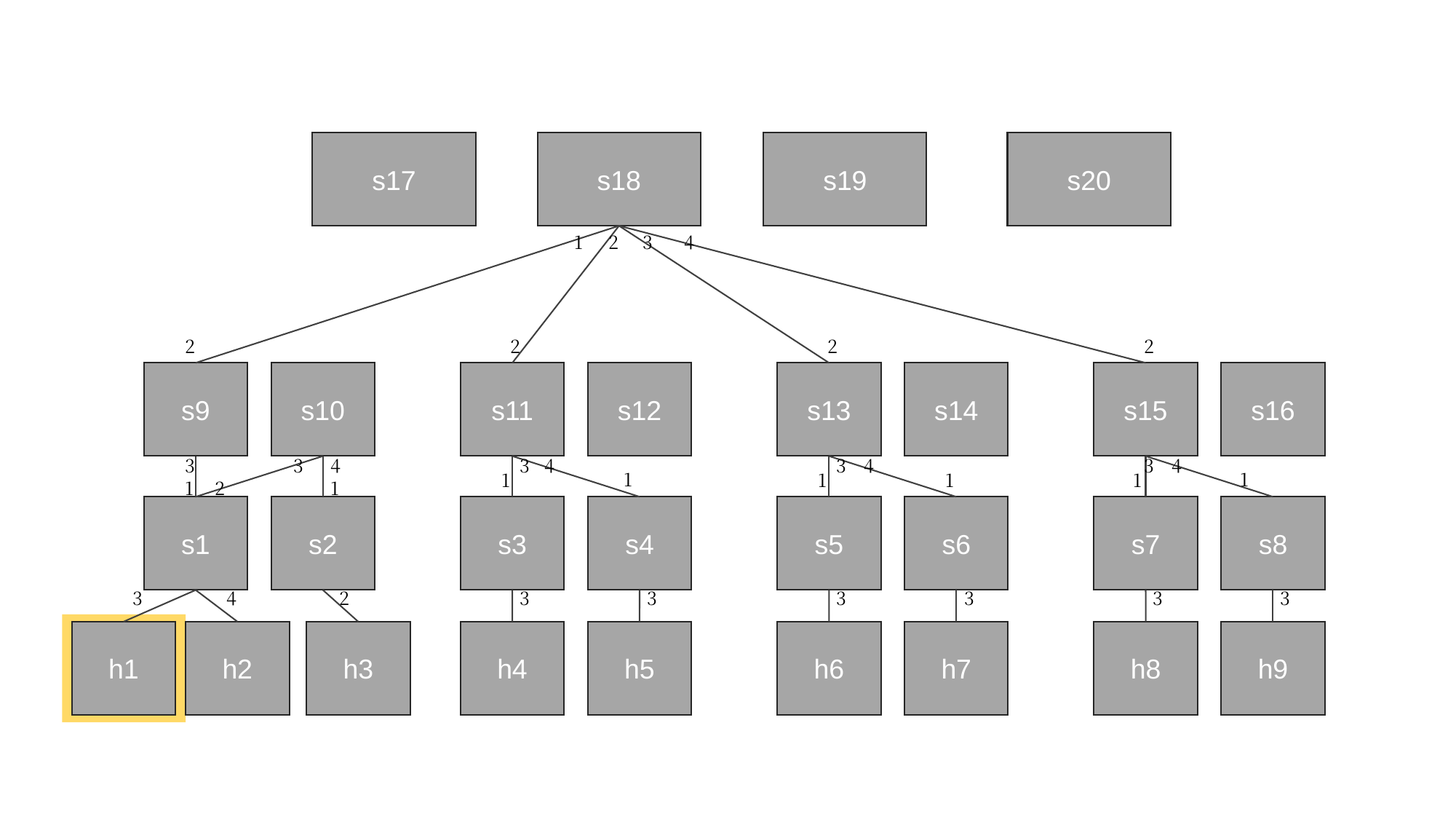

s17
s18
s19
s20
1
2
3
4
2
2
2
2
s9
s10
s11
s12
s13
s14
s15
s16
3
3
4
3
4
3
4
3
4
1
1
1
1
1
1
1
2
1
s1
s2
s3
s4
s5
s6
s7
s8
3
4
2
3
3
3
3
3
3

h1
h2
h3
h4
h5
h6
h7
h8
h9